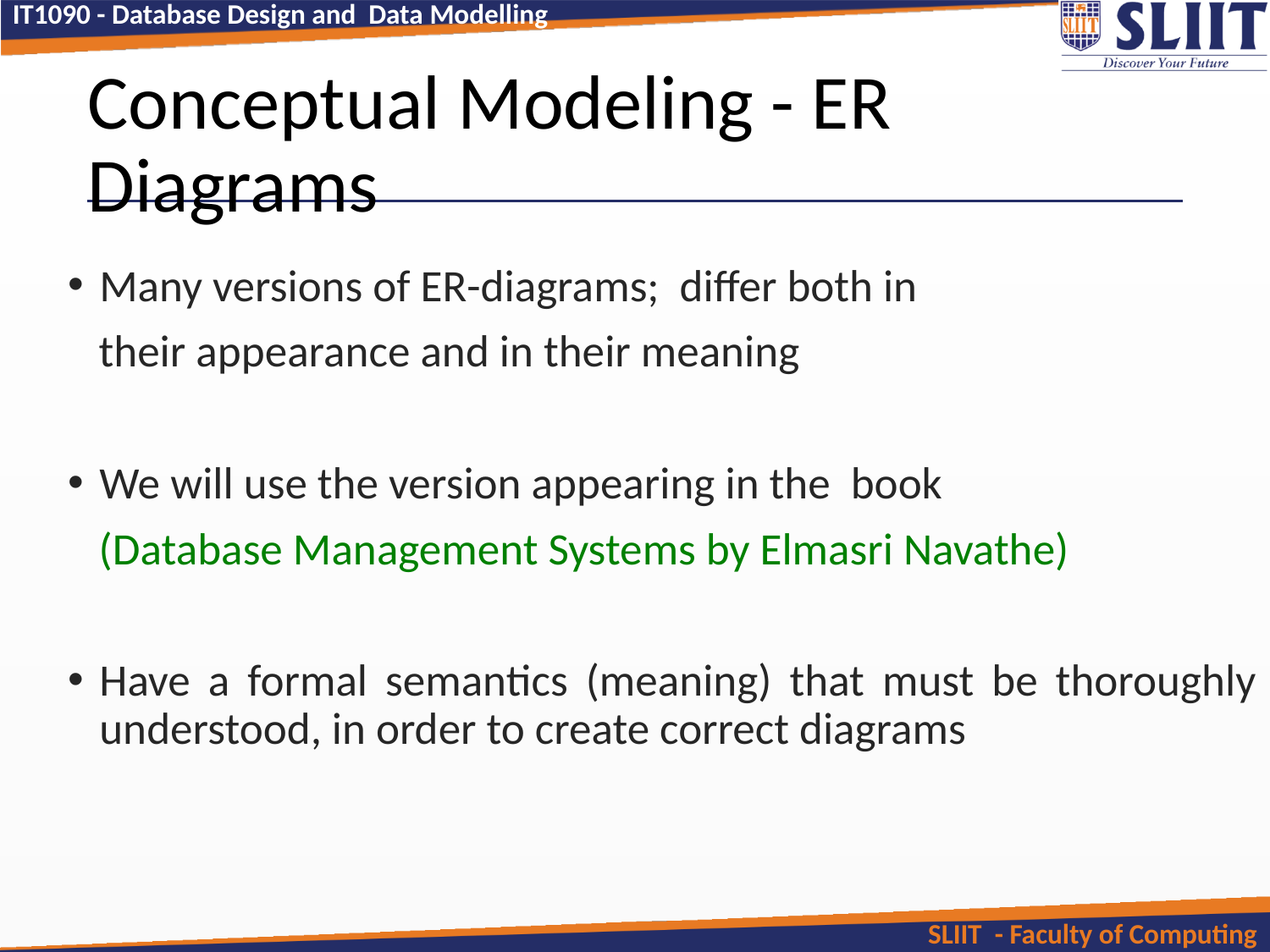

# Conceptual Modeling - ER Diagrams
Many versions of ER-diagrams;  differ both in
   their appearance and in their meaning

We will use the version appearing in the  book
   (Database Management Systems by Elmasri Navathe)

Have a formal semantics (meaning) that must be thoroughly understood, in order to create correct diagrams